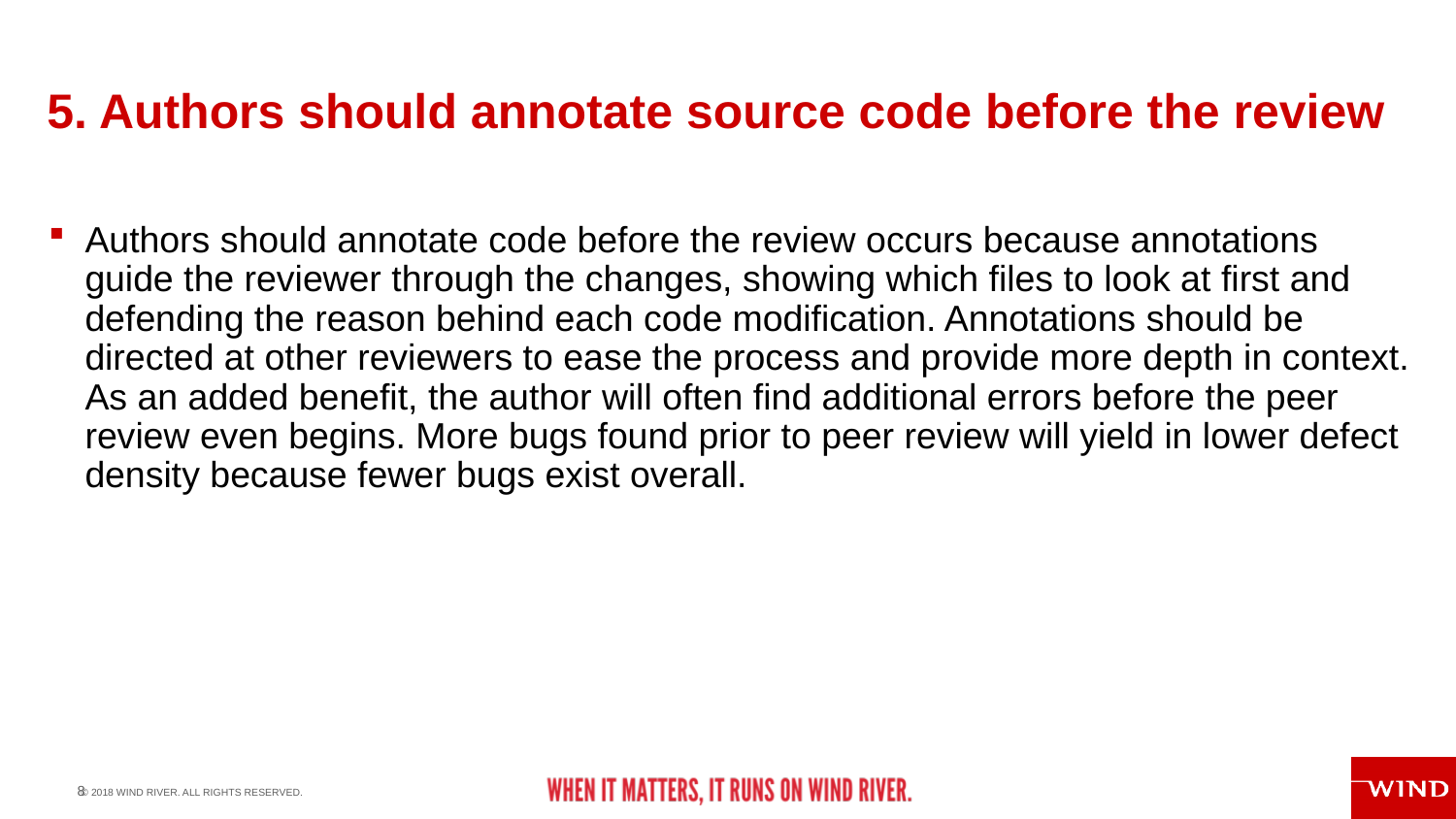

# 5. Authors should annotate source code before the review
Authors should annotate code before the review occurs because annotations guide the reviewer through the changes, showing which files to look at first and defending the reason behind each code modification. Annotations should be directed at other reviewers to ease the process and provide more depth in context. As an added benefit, the author will often find additional errors before the peer review even begins. More bugs found prior to peer review will yield in lower defect density because fewer bugs exist overall.